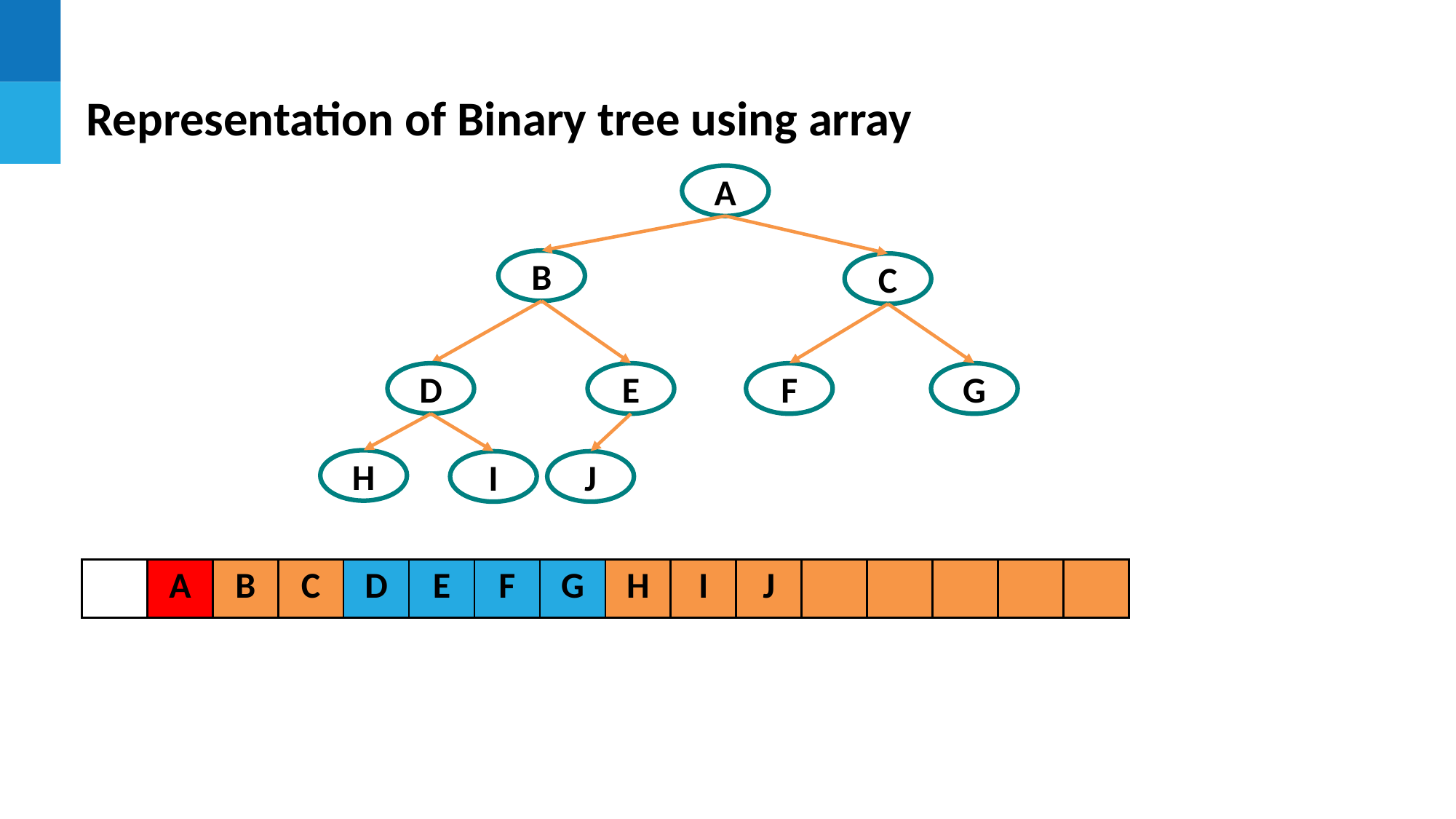

Representation of Binary tree using array
A
B
C
D
E
F
G
H
J
I
|  | A | B | C | D | E | F | G | H | I | J |  |  |  |  |  |
| --- | --- | --- | --- | --- | --- | --- | --- | --- | --- | --- | --- | --- | --- | --- | --- |